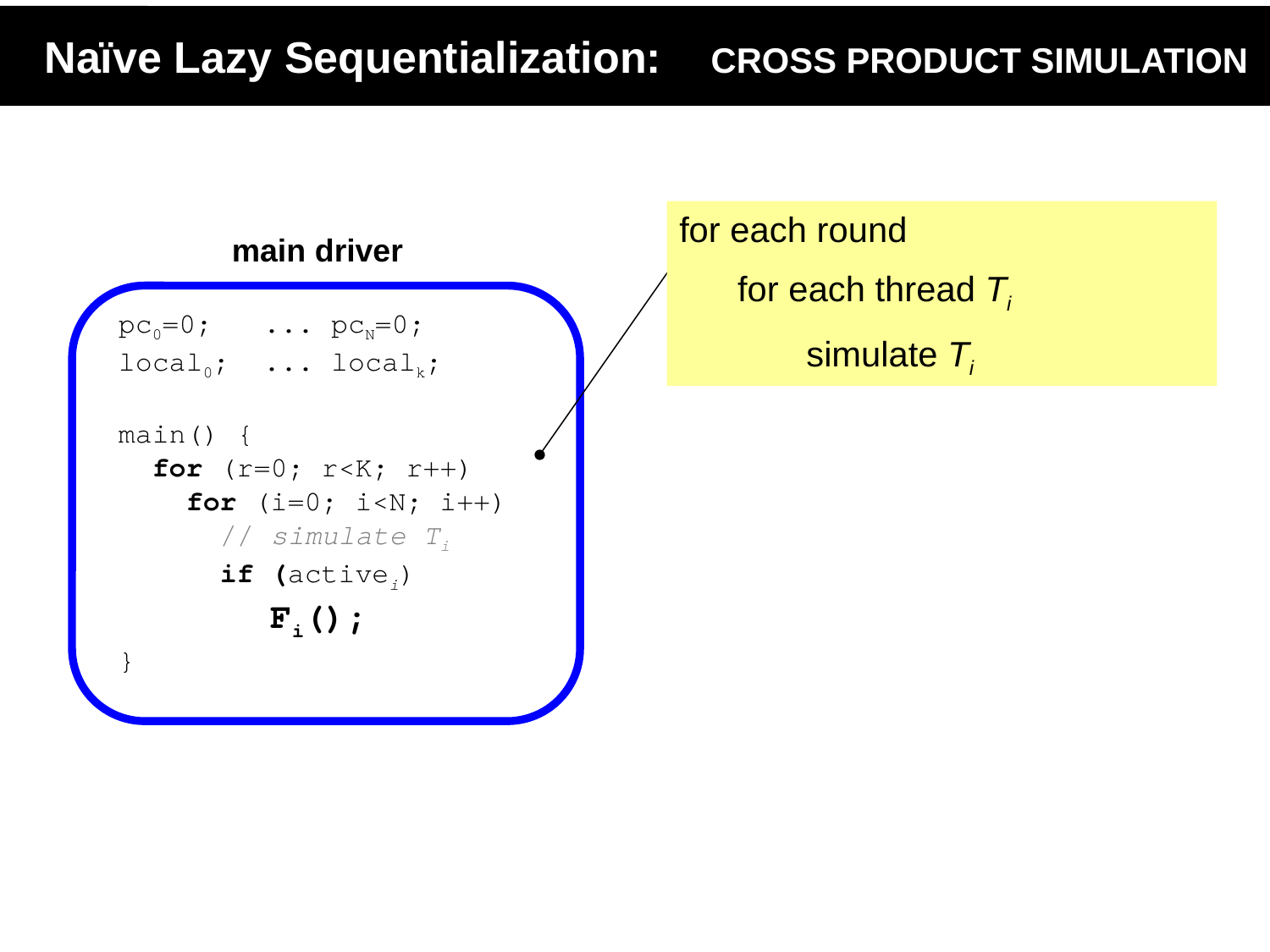

# Naïve Lazy Sequentialization:    CROSS PRODUCT SIMULATION

for each round

      for each thread Ti

simulate Ti
main driver

pc0=0;   ... pcN=0;
local0;  ... localk;

main() {
  for (r=0; r<K; r++)
    for (i=0; i<N; i++)
      // simulate Ti
      if (activei)
         Fi();
}